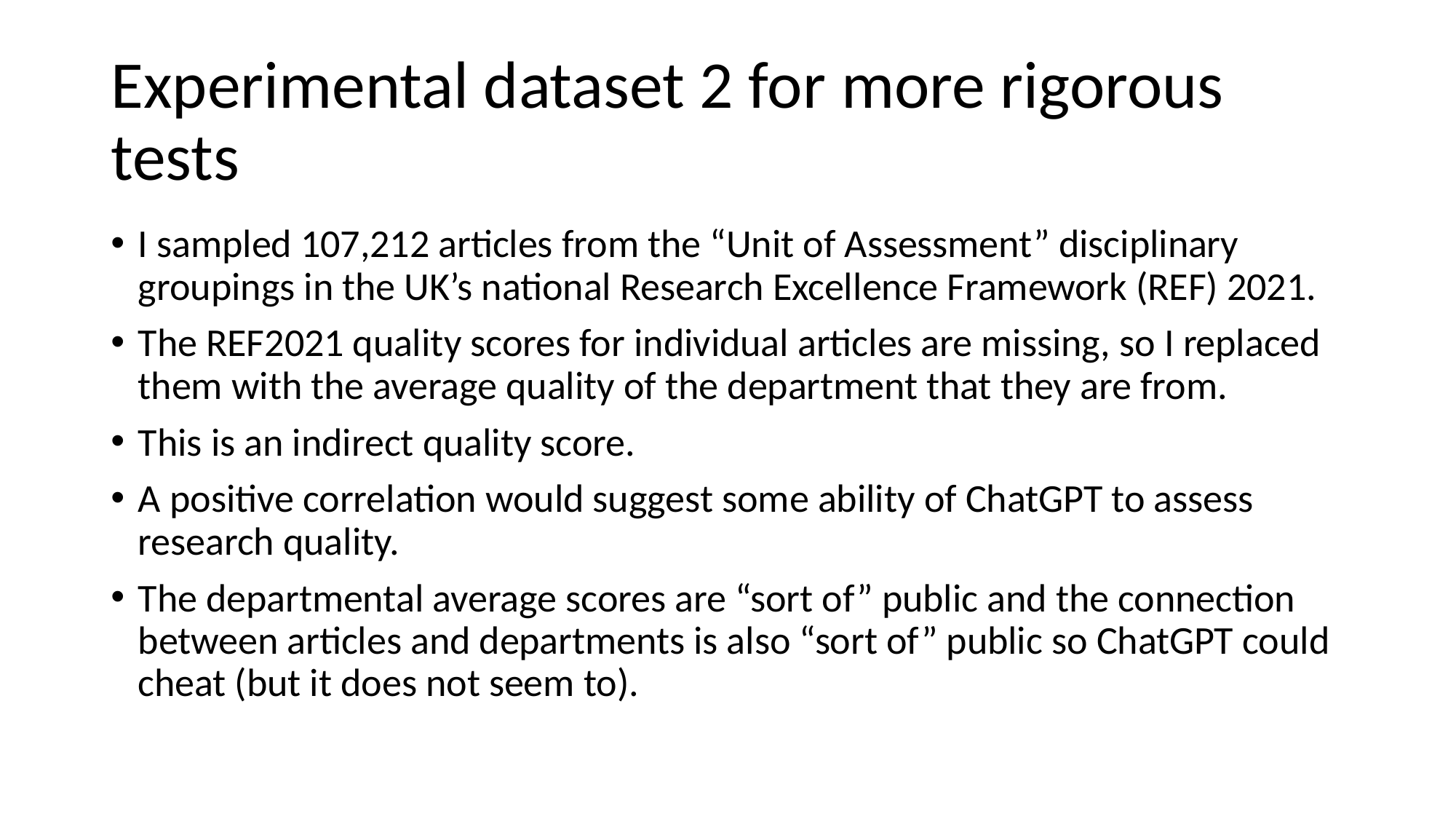

# Experimental dataset 2 for more rigorous tests
I sampled 107,212 articles from the “Unit of Assessment” disciplinary groupings in the UK’s national Research Excellence Framework (REF) 2021.
The REF2021 quality scores for individual articles are missing, so I replaced them with the average quality of the department that they are from.
This is an indirect quality score.
A positive correlation would suggest some ability of ChatGPT to assess research quality.
The departmental average scores are “sort of” public and the connection between articles and departments is also “sort of” public so ChatGPT could cheat (but it does not seem to).